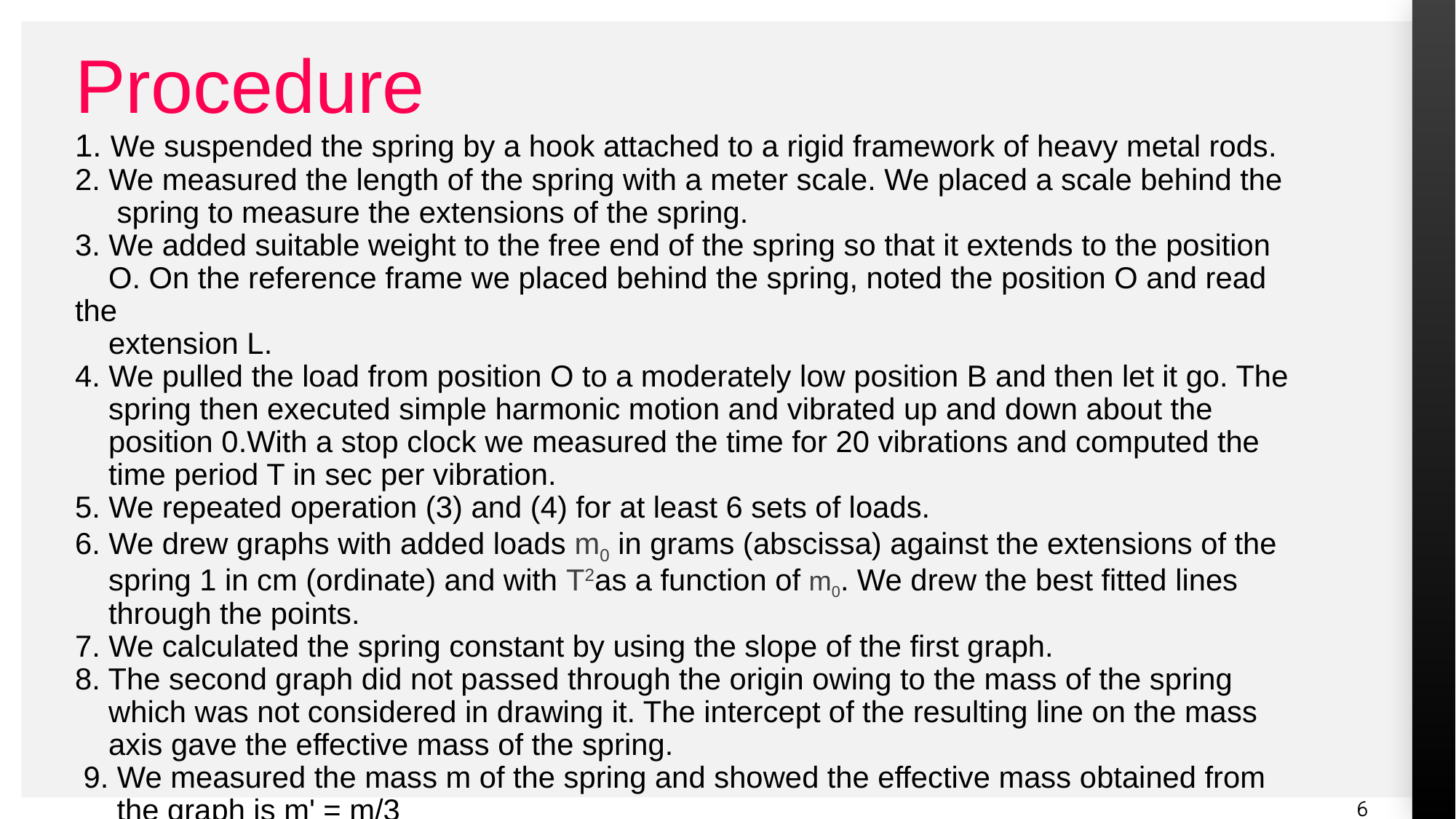

# Procedure 1. We suspended the spring by a hook attached to a rigid framework of heavy metal rods. 2. We measured the length of the spring with a meter scale. We placed a scale behind the spring to measure the extensions of the spring. 3. We added suitable weight to the free end of the spring so that it extends to the position O. On the reference frame we placed behind the spring, noted the position O and read the extension L. 4. We pulled the load from position O to a moderately low position B and then let it go. The spring then executed simple harmonic motion and vibrated up and down about the position 0.With a stop clock we measured the time for 20 vibrations and computed the time period T in sec per vibration. 5. We repeated operation (3) and (4) for at least 6 sets of loads. 6. We drew graphs with added loads m0 in grams (abscissa) against the extensions of the spring 1 in cm (ordinate) and with T2as a function of m0. We drew the best fitted lines through the points. 7. We calculated the spring constant by using the slope of the first graph. 8. The second graph did not passed through the origin owing to the mass of the spring which was not considered in drawing it. The intercept of the resulting line on the mass axis gave the effective mass of the spring. 9. We measured the mass m of the spring and showed the effective mass obtained from the graph is m' = m/3
6